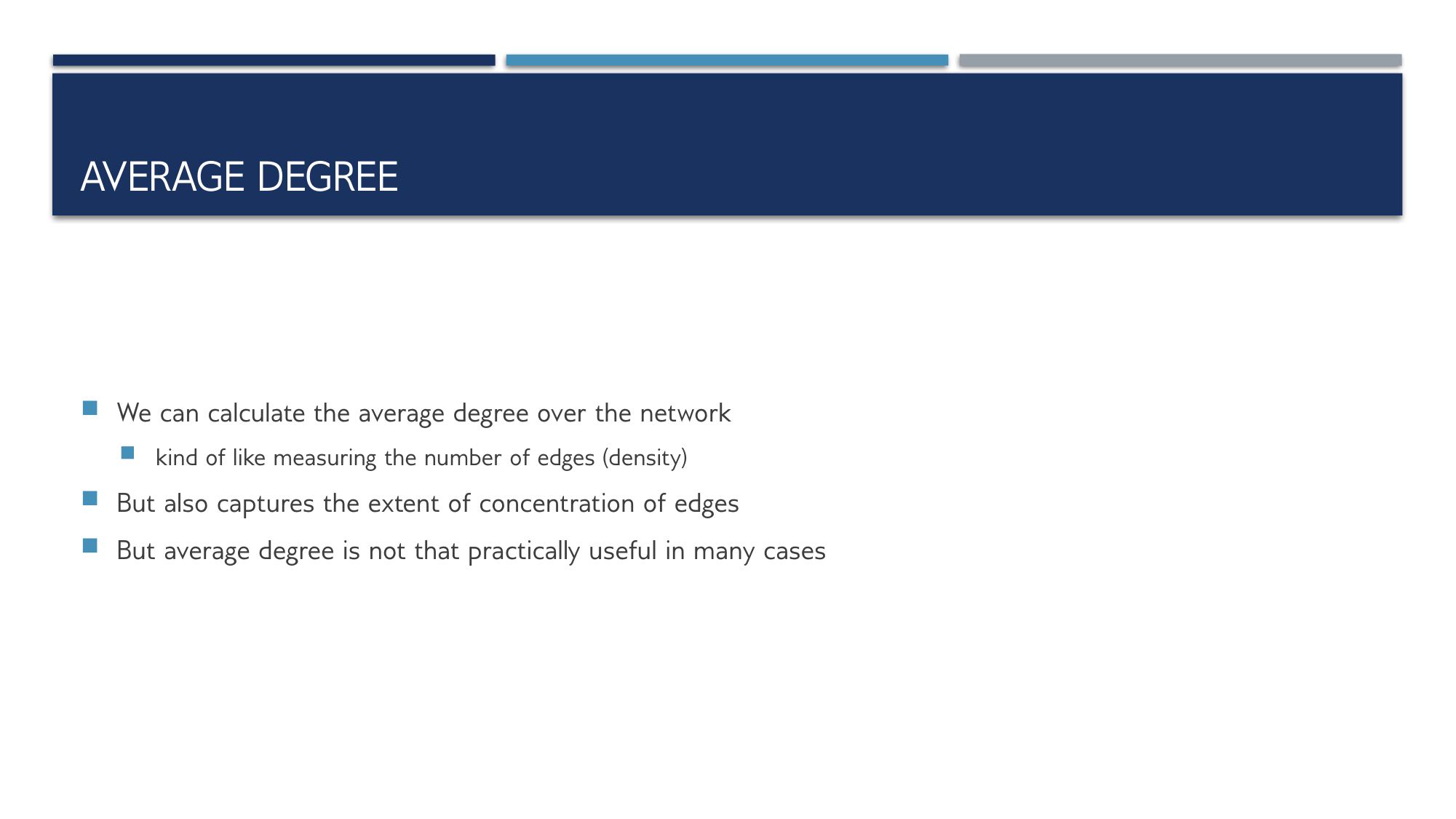

# Average degree
We can calculate the average degree over the network
kind of like measuring the number of edges (density)
But also captures the extent of concentration of edges
But average degree is not that practically useful in many cases